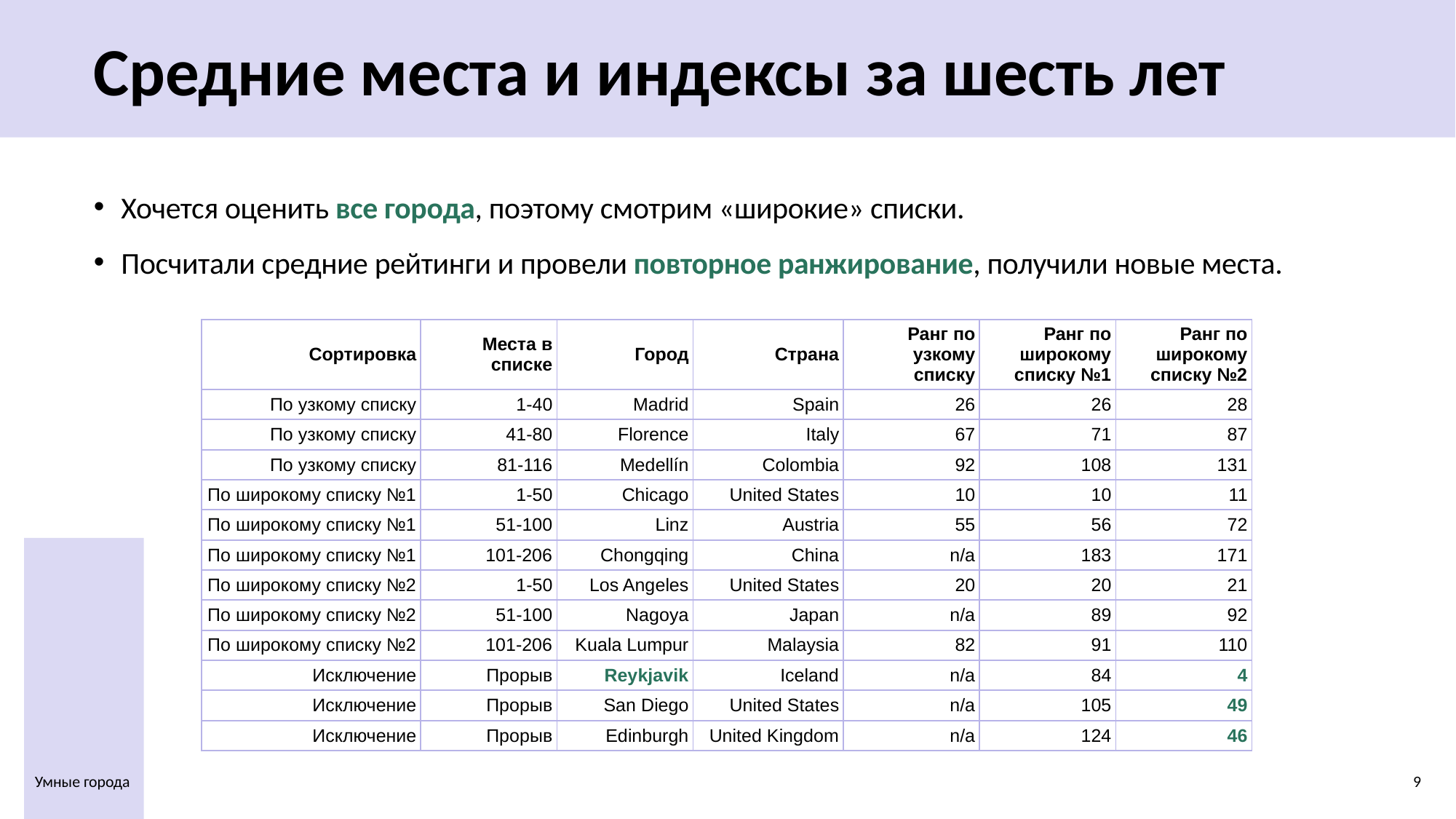

# Средние места и индексы за шесть лет
Хочется оценить все города, поэтому смотрим «широкие» списки.
Посчитали средние рейтинги и провели повторное ранжирование, получили новые места.
| Сортировка | Места в списке | Город | Страна | Ранг по узкому списку | Ранг по широкому списку №1 | Ранг по широкому списку №2 |
| --- | --- | --- | --- | --- | --- | --- |
| По узкому списку | 1-40 | Madrid | Spain | 26 | 26 | 28 |
| По узкому списку | 41-80 | Florence | Italy | 67 | 71 | 87 |
| По узкому списку | 81-116 | Medellín | Colombia | 92 | 108 | 131 |
| По широкому списку №1 | 1-50 | Chicago | United States | 10 | 10 | 11 |
| По широкому списку №1 | 51-100 | Linz | Austria | 55 | 56 | 72 |
| По широкому списку №1 | 101-206 | Chongqing | China | n/a | 183 | 171 |
| По широкому списку №2 | 1-50 | Los Angeles | United States | 20 | 20 | 21 |
| По широкому списку №2 | 51-100 | Nagoya | Japan | n/a | 89 | 92 |
| По широкому списку №2 | 101-206 | Kuala Lumpur | Malaysia | 82 | 91 | 110 |
| Исключение | Прорыв | Reykjavik | Iceland | n/a | 84 | 4 |
| Исключение | Прорыв | San Diego | United States | n/a | 105 | 49 |
| Исключение | Прорыв | Edinburgh | United Kingdom | n/a | 124 | 46 |
9
Умные города